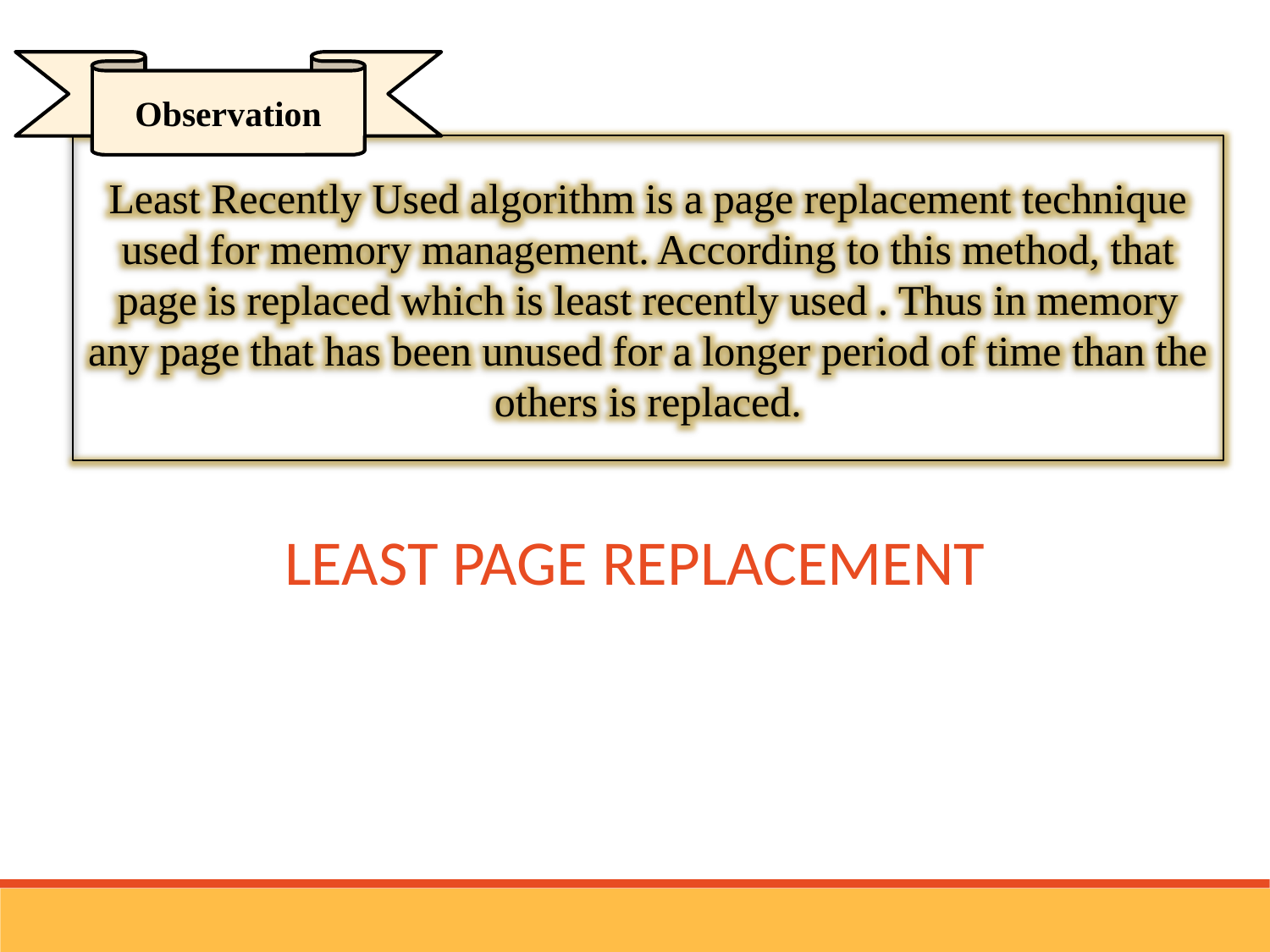

Observation
Least Recently Used algorithm is a page replacement technique used for memory management. According to this method, that page is replaced which is least recently used . Thus in memory any page that has been unused for a longer period of time than the others is replaced.
LEAST PAGE REPLACEMENT